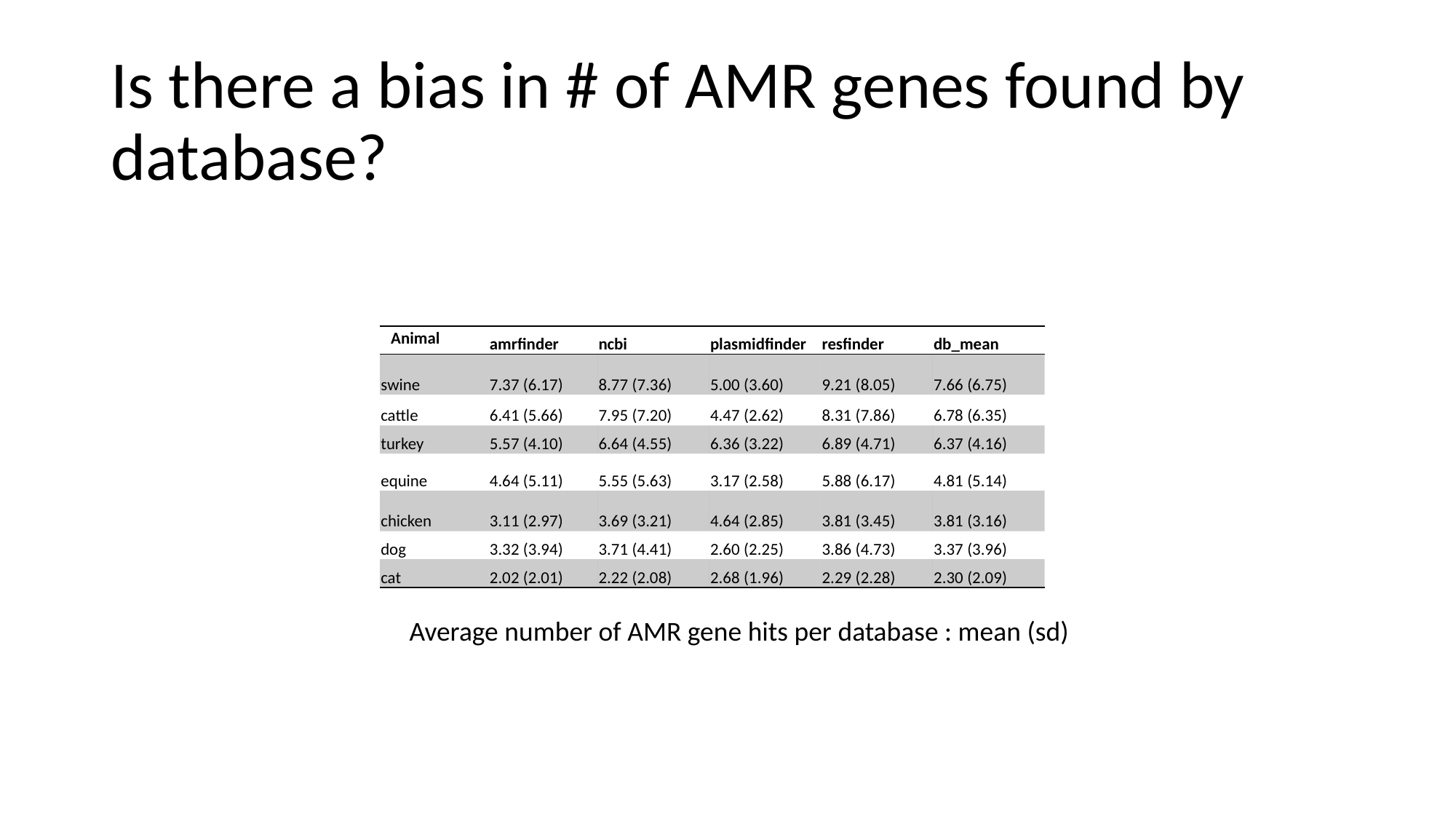

# Is there a bias in # of AMR genes found by database?
| Animal | amrfinder | ncbi | plasmidfinder | resfinder | db\_mean |
| --- | --- | --- | --- | --- | --- |
| swine | 7.37 (6.17) | 8.77 (7.36) | 5.00 (3.60) | 9.21 (8.05) | 7.66 (6.75) |
| cattle | 6.41 (5.66) | 7.95 (7.20) | 4.47 (2.62) | 8.31 (7.86) | 6.78 (6.35) |
| turkey | 5.57 (4.10) | 6.64 (4.55) | 6.36 (3.22) | 6.89 (4.71) | 6.37 (4.16) |
| equine | 4.64 (5.11) | 5.55 (5.63) | 3.17 (2.58) | 5.88 (6.17) | 4.81 (5.14) |
| chicken | 3.11 (2.97) | 3.69 (3.21) | 4.64 (2.85) | 3.81 (3.45) | 3.81 (3.16) |
| dog | 3.32 (3.94) | 3.71 (4.41) | 2.60 (2.25) | 3.86 (4.73) | 3.37 (3.96) |
| cat | 2.02 (2.01) | 2.22 (2.08) | 2.68 (1.96) | 2.29 (2.28) | 2.30 (2.09) |
Average number of AMR gene hits per database : mean (sd)